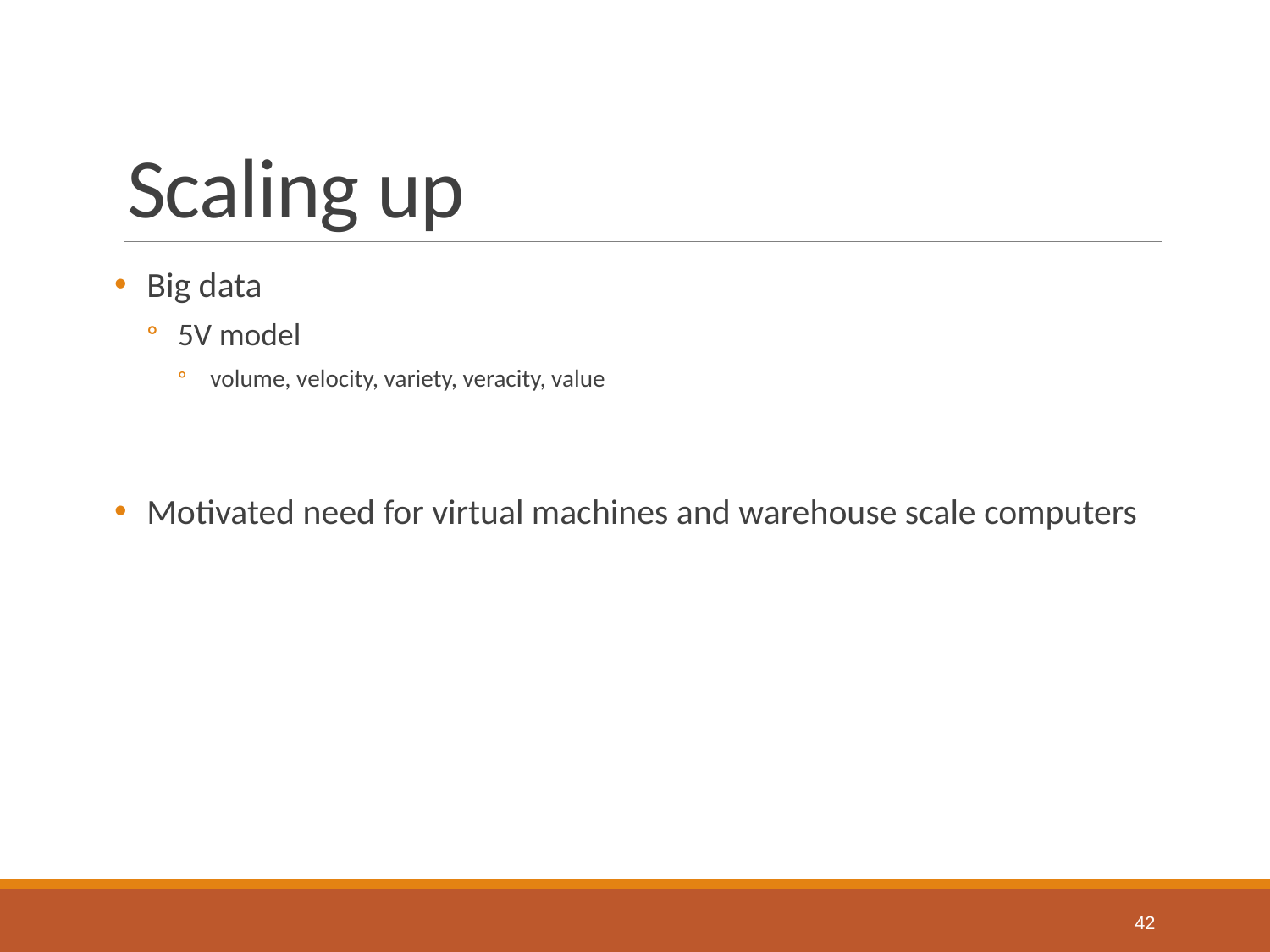

# Scaling up
Big data
5V model
volume, velocity, variety, veracity, value

Motivated need for virtual machines and warehouse scale computers
42